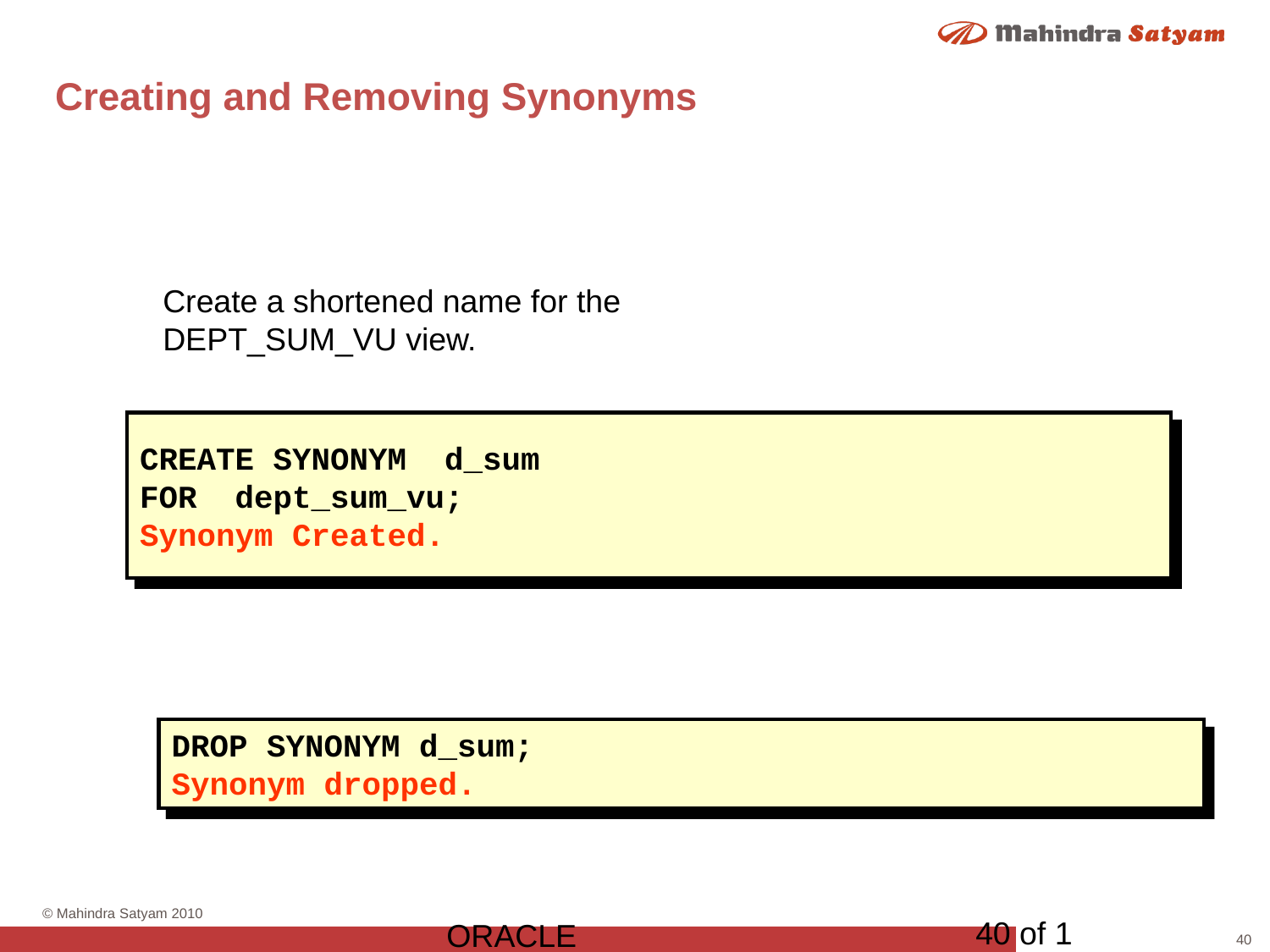

# Creating and Removing Synonyms
Create a shortened name for the
DEPT_SUM_VU view.

Drop a synonym.

CREATE SYNONYM  d_sum
FOR  dept_sum_vu;
Synonym Created.
DROP SYNONYM d_sum;
Synonym dropped.
40 of 1
ORACLE